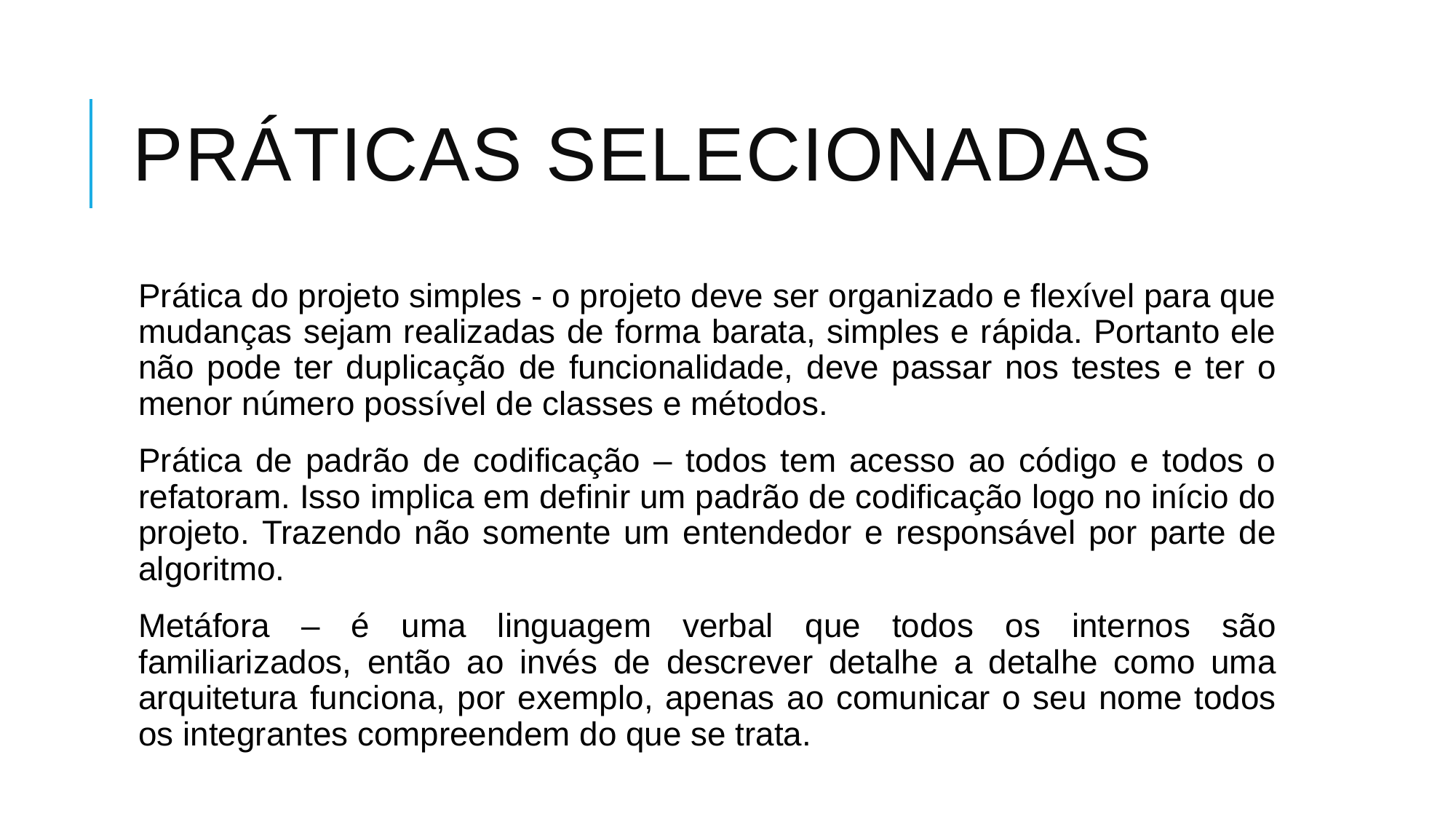

# Práticas selecionadas
Prática do projeto simples - o projeto deve ser organizado e flexível para que mudanças sejam realizadas de forma barata, simples e rápida. Portanto ele não pode ter duplicação de funcionalidade, deve passar nos testes e ter o menor número possível de classes e métodos.
Prática de padrão de codificação – todos tem acesso ao código e todos o refatoram. Isso implica em definir um padrão de codificação logo no início do projeto. Trazendo não somente um entendedor e responsável por parte de algoritmo.
Metáfora – é uma linguagem verbal que todos os internos são familiarizados, então ao invés de descrever detalhe a detalhe como uma arquitetura funciona, por exemplo, apenas ao comunicar o seu nome todos os integrantes compreendem do que se trata.